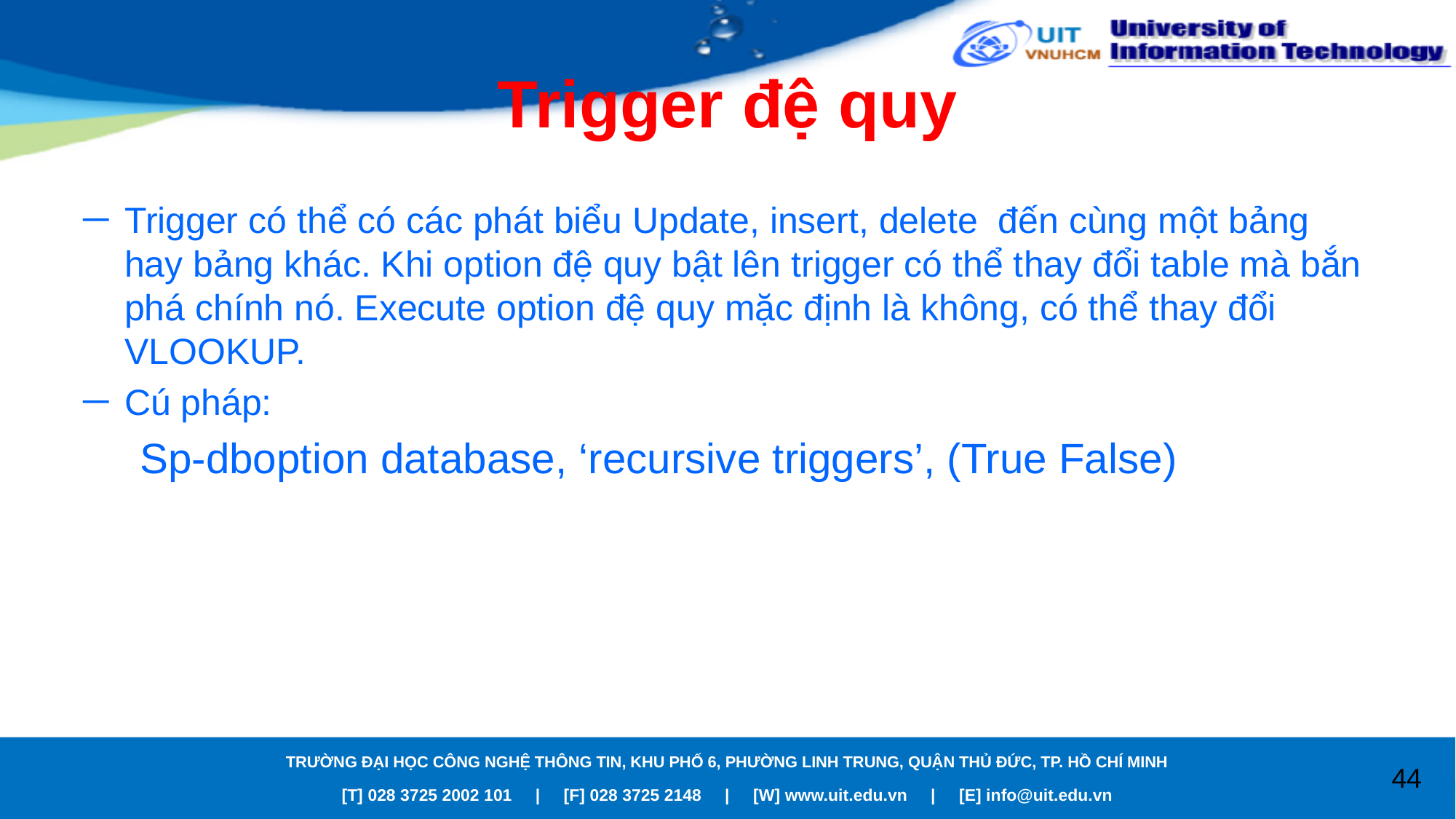

# Trigger đệ quy
Trigger có thể có các phát biểu Update, insert, delete  đến cùng một bảng hay bảng khác. Khi option đệ quy bật lên trigger có thể thay đổi table mà bắn phá chính nó. Execute option đệ quy mặc định là không, có thể thay đổi VLOOKUP.
Cú pháp:
Sp-dboption database, ‘recursive triggers’, (True False)